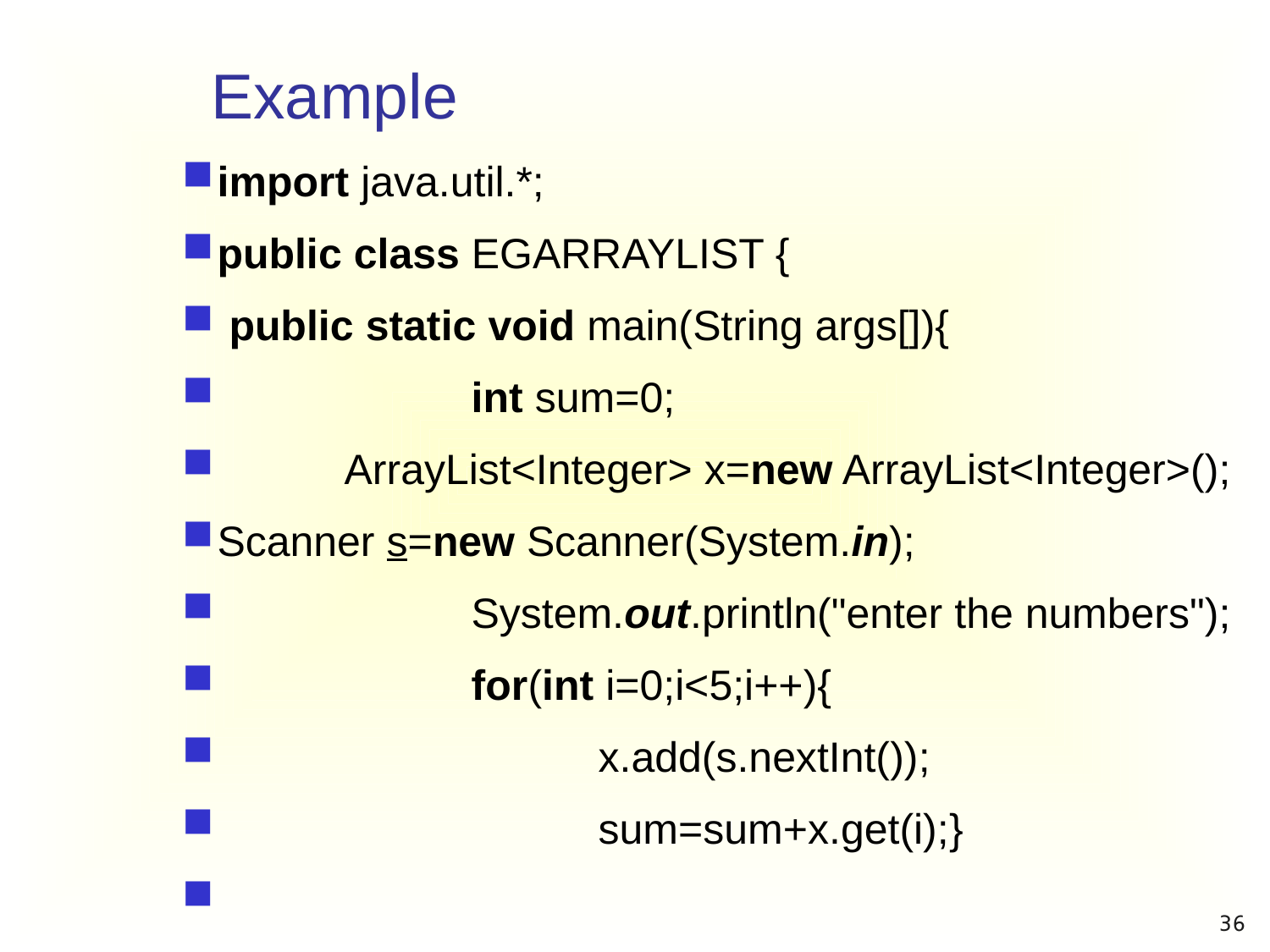

# Example
import java.util.*;
public class EGARRAYLIST {
 public static void main(String args[]){
		int sum=0;
	ArrayList<Integer> x=new ArrayList<Integer>();
Scanner s=new Scanner(System.in);
		System.out.println("enter the numbers");
		for(int i=0;i<5;i++){
			x.add(s.nextInt());
			sum=sum+x.get(i);}

36